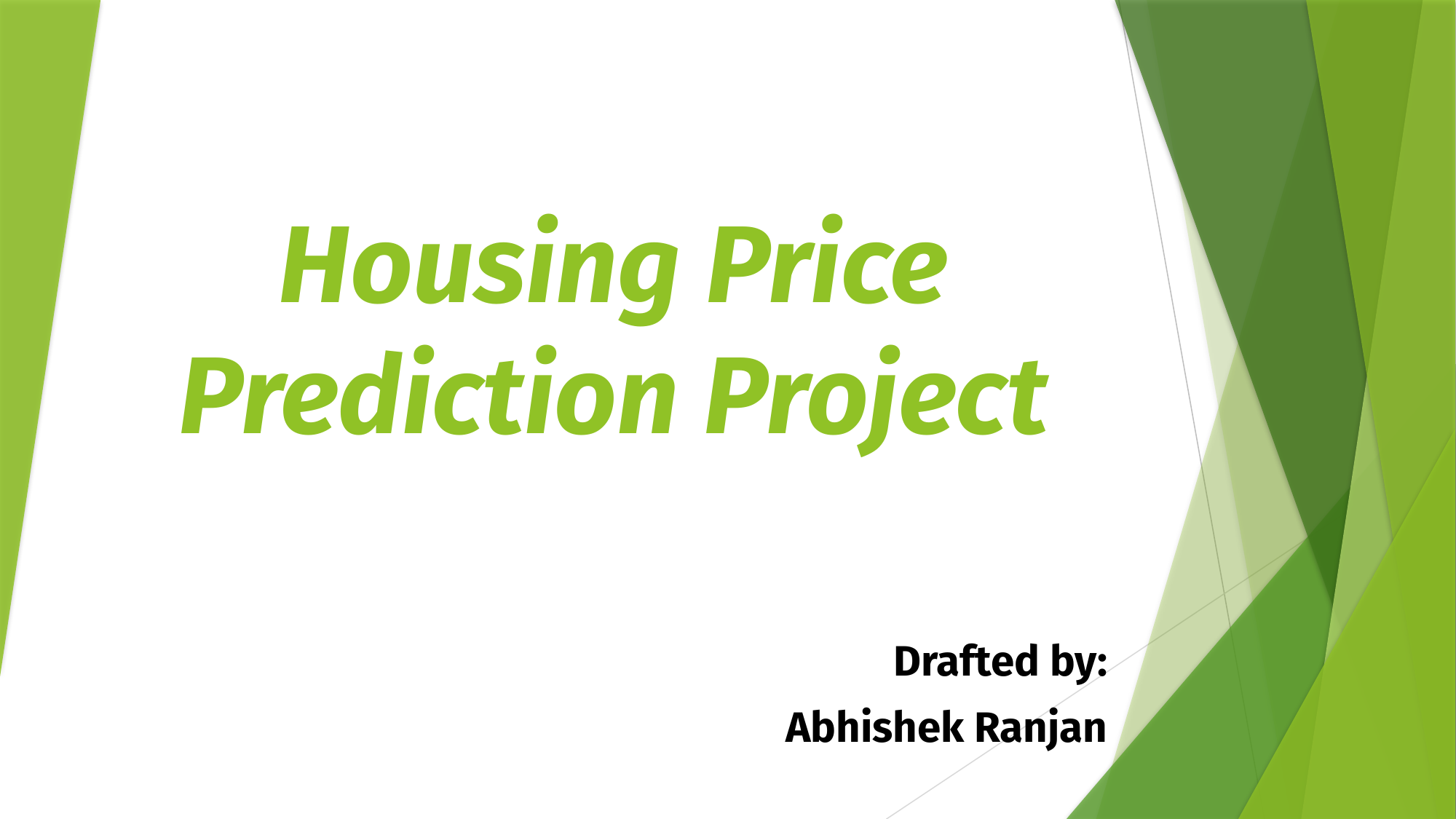

# Housing Price Prediction Project
Drafted by:
Abhishek Ranjan